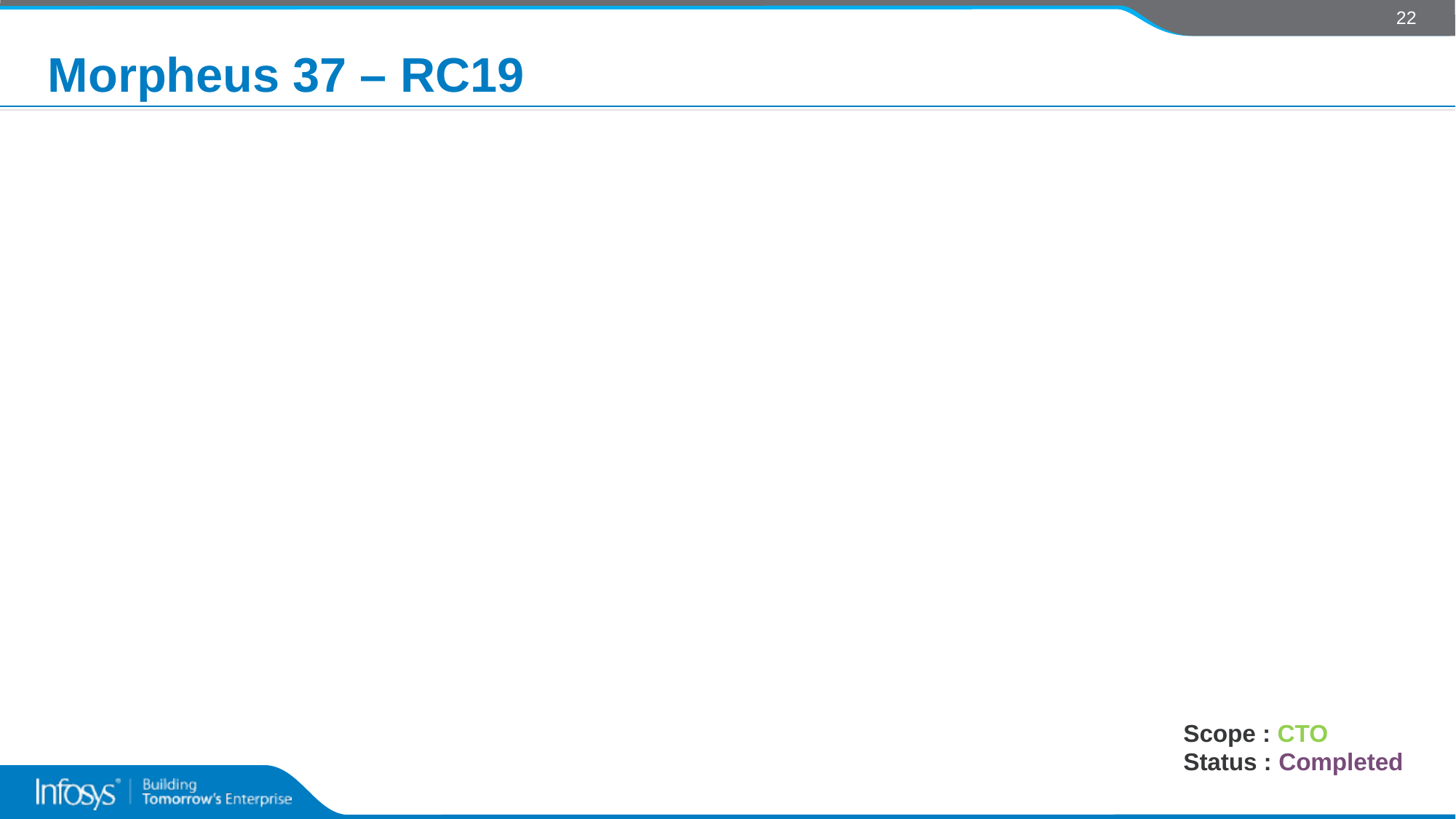

22
# Morpheus 37 – RC19
Scope : CTO
Status : Completed